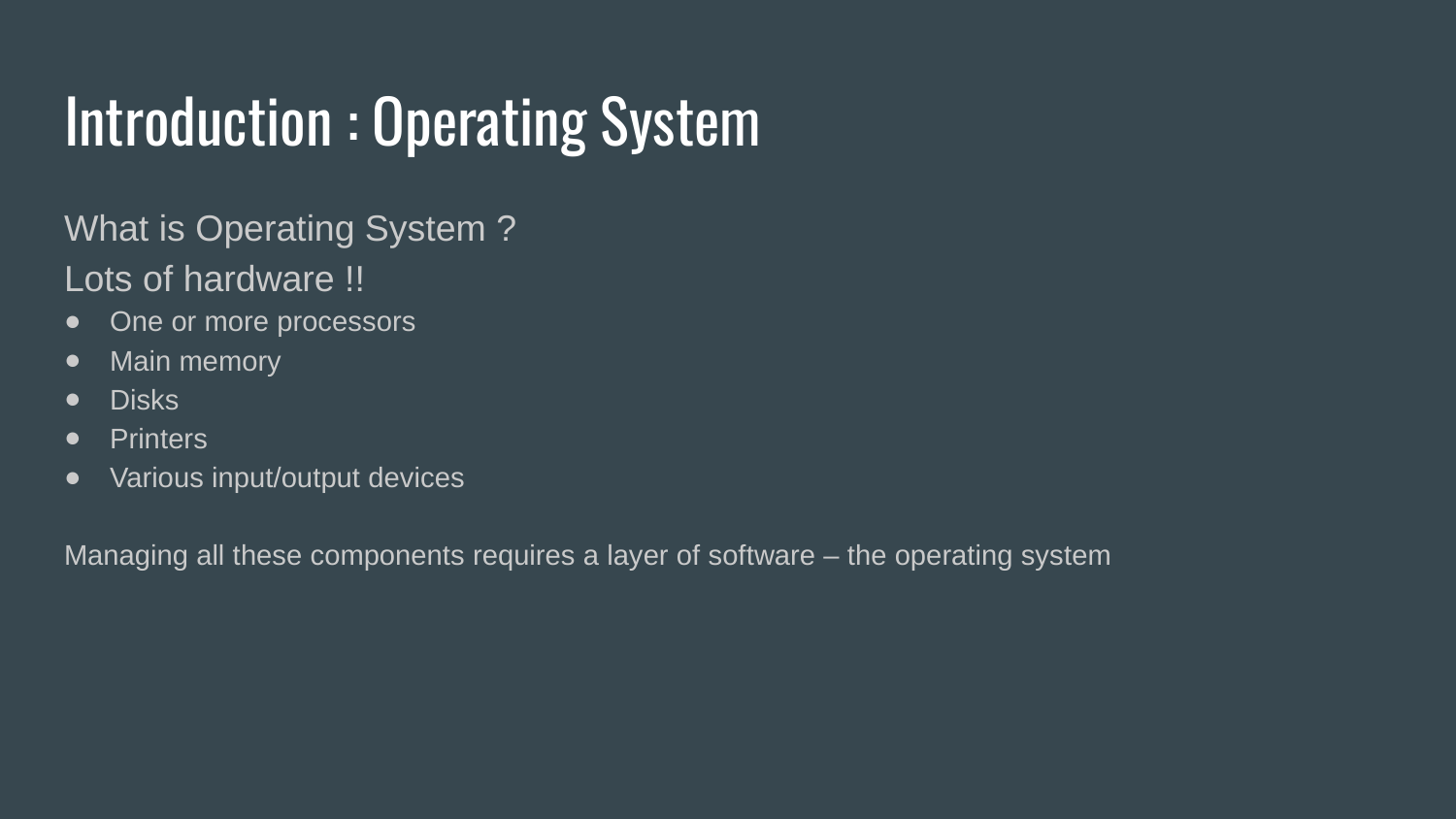

# Introduction : Operating System
What is Operating System ?
Lots of hardware !!
One or more processors
Main memory
Disks
Printers
Various input/output devices

Managing all these components requires a layer of software – the operating system